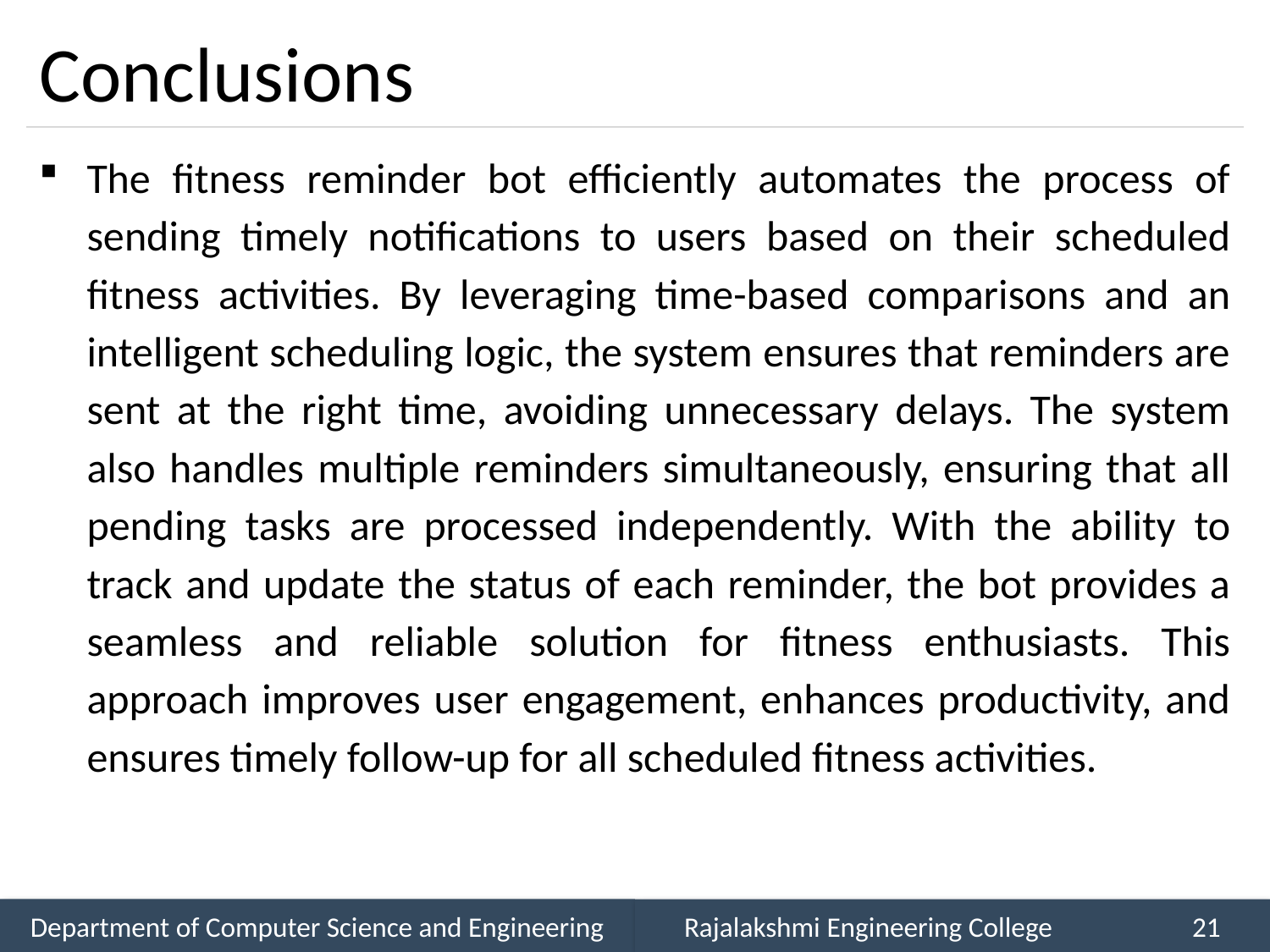

# Conclusions
The fitness reminder bot efficiently automates the process of sending timely notifications to users based on their scheduled fitness activities. By leveraging time-based comparisons and an intelligent scheduling logic, the system ensures that reminders are sent at the right time, avoiding unnecessary delays. The system also handles multiple reminders simultaneously, ensuring that all pending tasks are processed independently. With the ability to track and update the status of each reminder, the bot provides a seamless and reliable solution for fitness enthusiasts. This approach improves user engagement, enhances productivity, and ensures timely follow-up for all scheduled fitness activities.